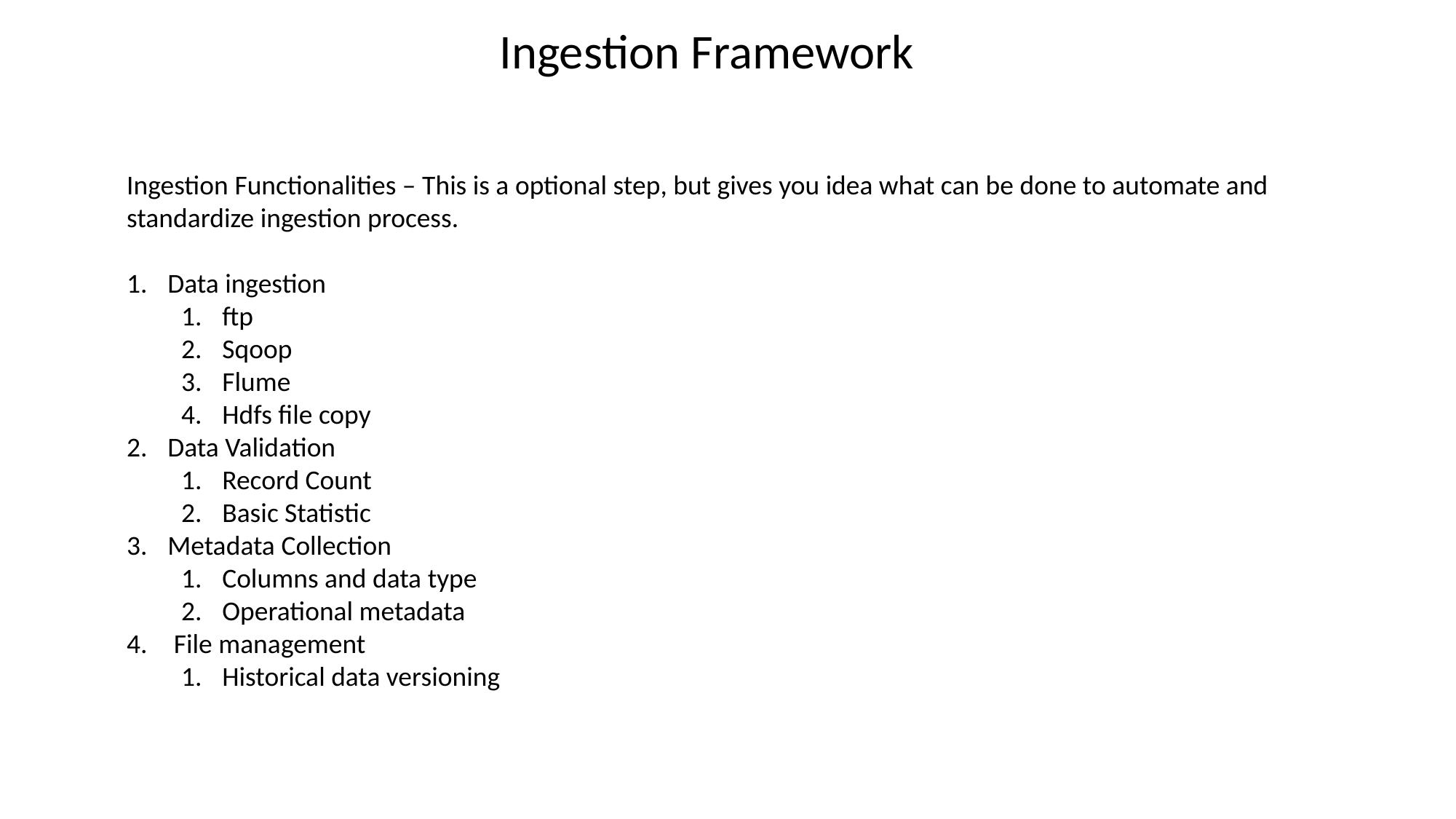

Ingestion Framework
Ingestion Functionalities – This is a optional step, but gives you idea what can be done to automate and standardize ingestion process.

Data ingestion
ftp
Sqoop
Flume
Hdfs file copy
Data Validation
Record Count
Basic Statistic
Metadata Collection
Columns and data type
Operational metadata
 File management
Historical data versioning